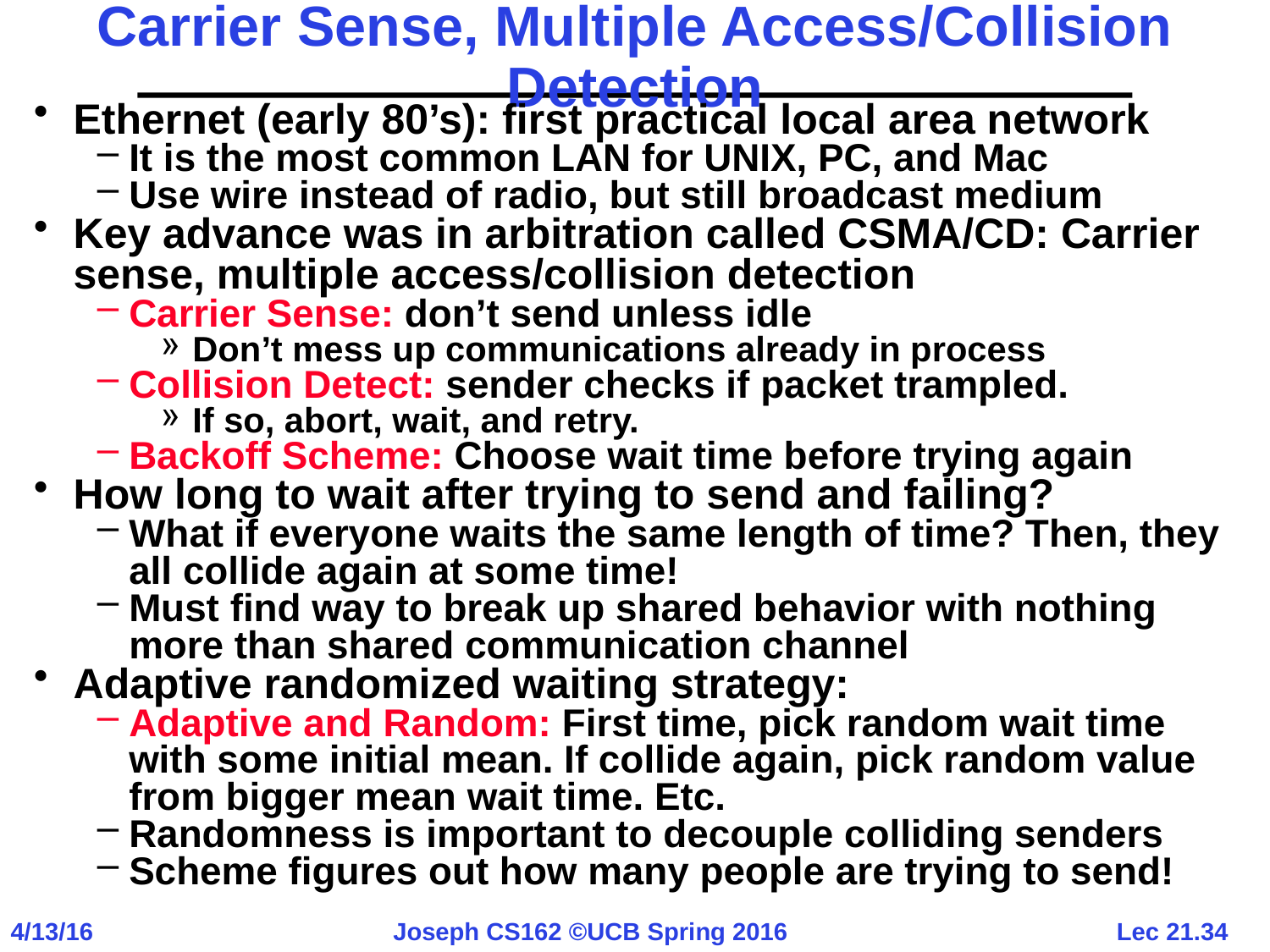

# Carrier Sense, Multiple Access/Collision Detection
Ethernet (early 80’s): first practical local area network
It is the most common LAN for UNIX, PC, and Mac
Use wire instead of radio, but still broadcast medium
Key advance was in arbitration called CSMA/CD: Carrier sense, multiple access/collision detection
Carrier Sense: don’t send unless idle
Don’t mess up communications already in process
Collision Detect: sender checks if packet trampled.
If so, abort, wait, and retry.
Backoff Scheme: Choose wait time before trying again
How long to wait after trying to send and failing?
What if everyone waits the same length of time? Then, they all collide again at some time!
Must find way to break up shared behavior with nothing more than shared communication channel
Adaptive randomized waiting strategy:
Adaptive and Random: First time, pick random wait time with some initial mean. If collide again, pick random value from bigger mean wait time. Etc.
Randomness is important to decouple colliding senders
Scheme figures out how many people are trying to send!